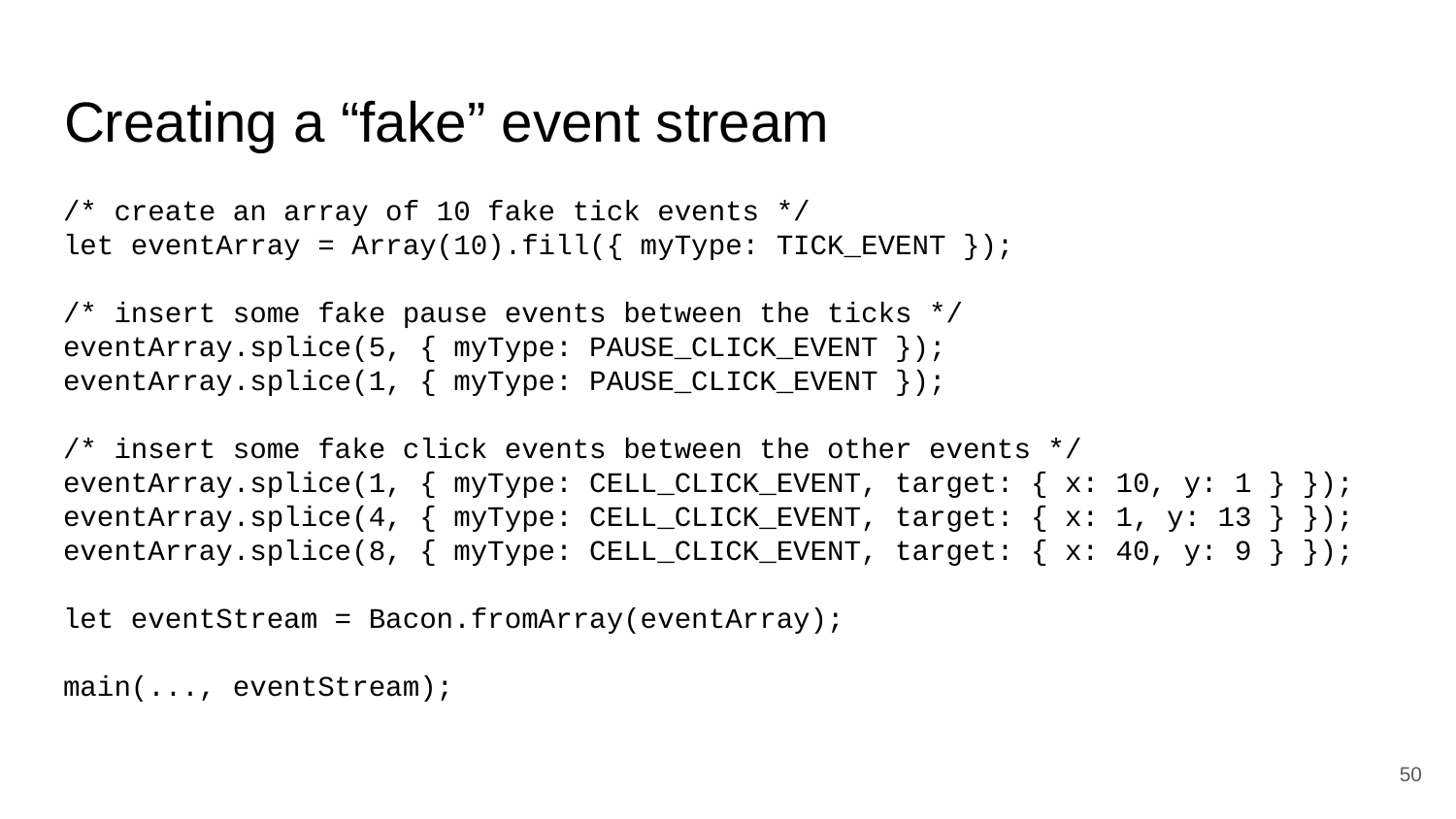

# Creating a “fake” event stream
/* create an array of 10 fake tick events */
let eventArray = Array(10).fill({ myType: TICK_EVENT });

/* insert some fake pause events between the ticks */
eventArray.splice(5, { myType: PAUSE_CLICK_EVENT });
eventArray.splice(1, { myType: PAUSE_CLICK_EVENT });

/* insert some fake click events between the other events */
eventArray.splice(1, { myType: CELL_CLICK_EVENT, target: { x: 10, y: 1 } });
eventArray.splice(4, { myType: CELL_CLICK_EVENT, target: { x: 1, y: 13 } });
eventArray.splice(8, { myType: CELL_CLICK_EVENT, target: { x: 40, y: 9 } });

let eventStream = Bacon.fromArray(eventArray);

main(..., eventStream);
50